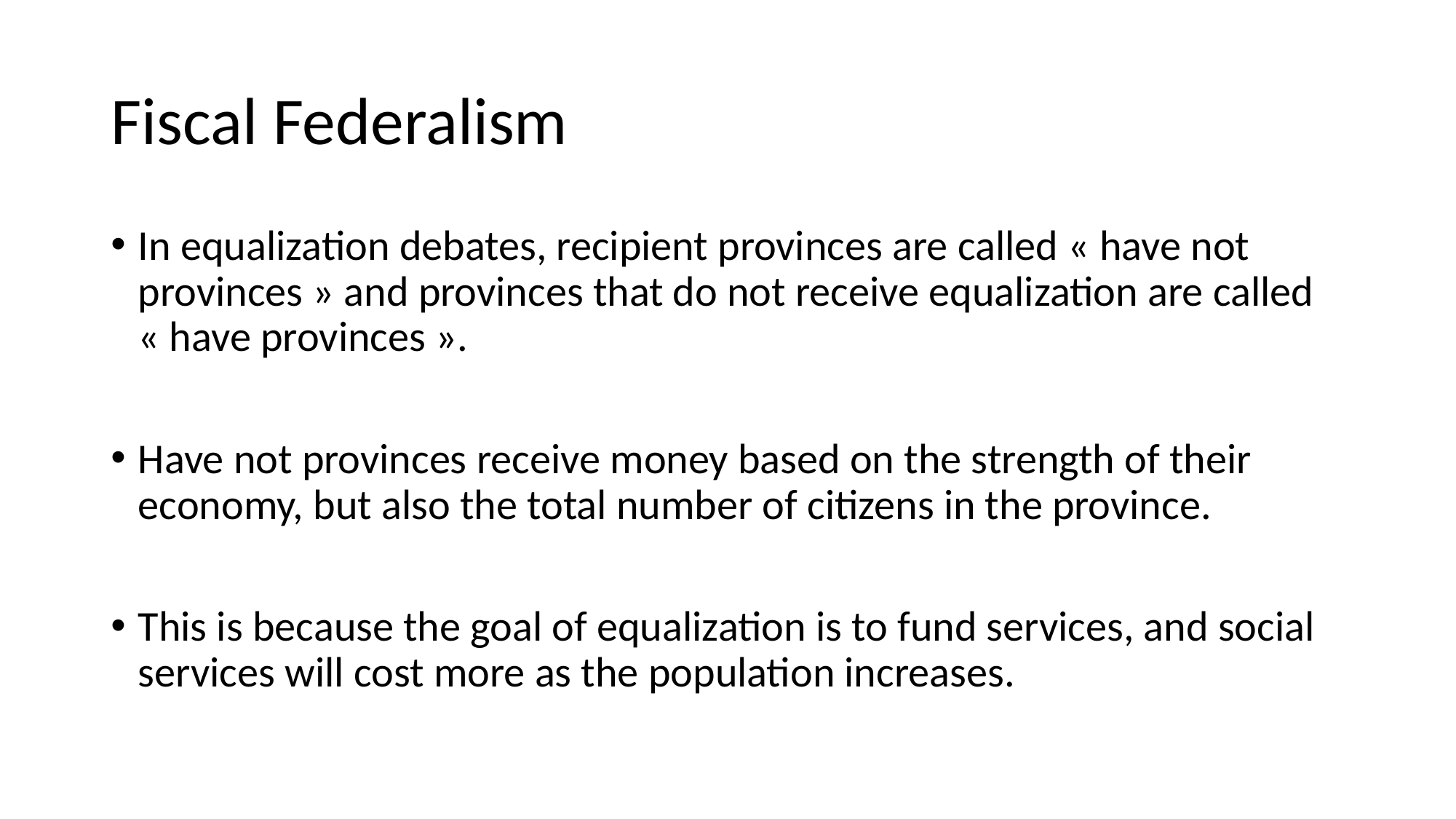

# Fiscal Federalism
In equalization debates, recipient provinces are called « have not provinces » and provinces that do not receive equalization are called « have provinces ».

Have not provinces receive money based on the strength of their economy, but also the total number of citizens in the province.

This is because the goal of equalization is to fund services, and social services will cost more as the population increases.